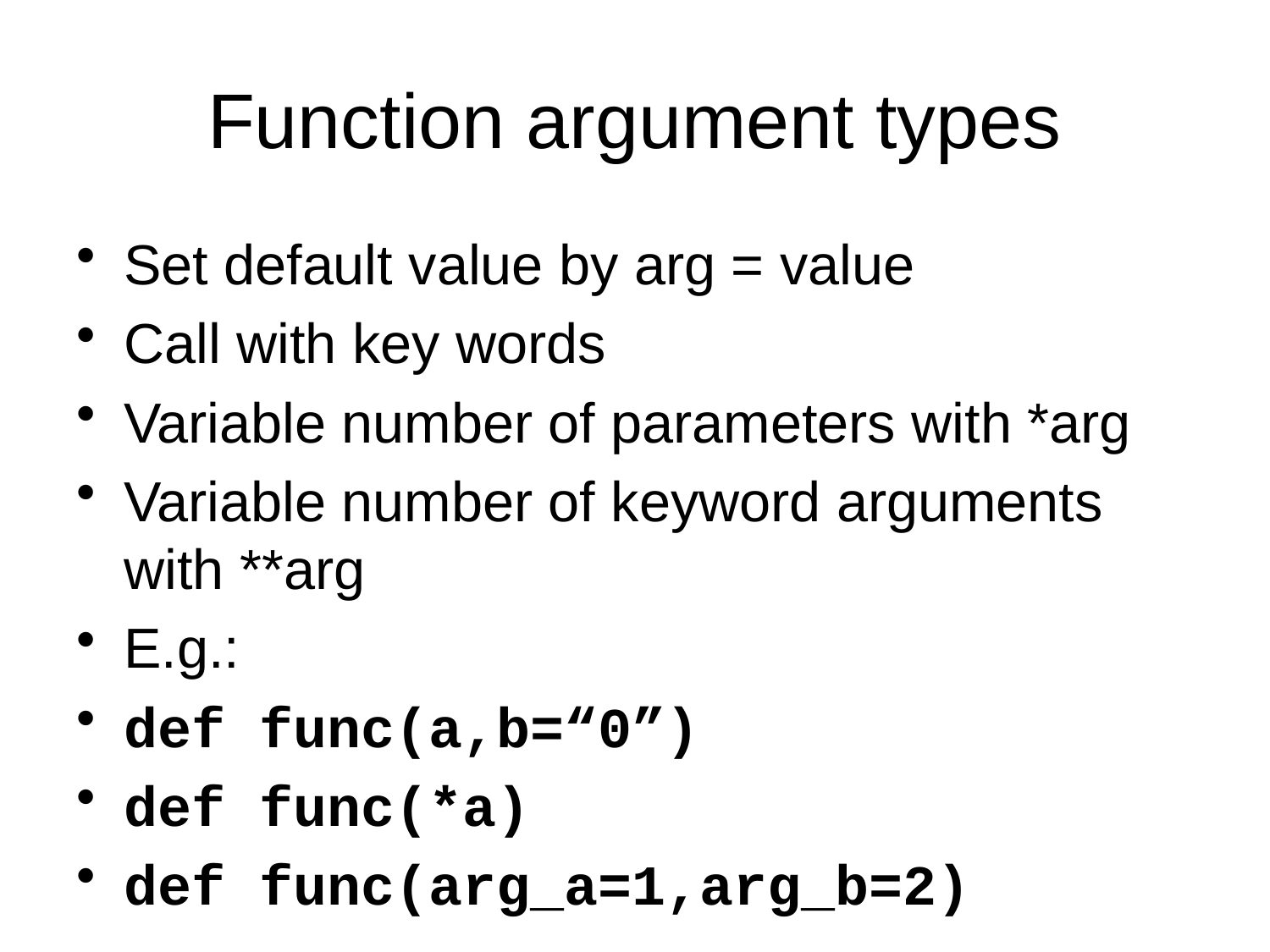

# Function argument types
Set default value by arg = value
Call with key words
Variable number of parameters with *arg
Variable number of keyword arguments with **arg
E.g.:
def func(a,b=“0”)
def func(*a)
def func(arg_a=1,arg_b=2)